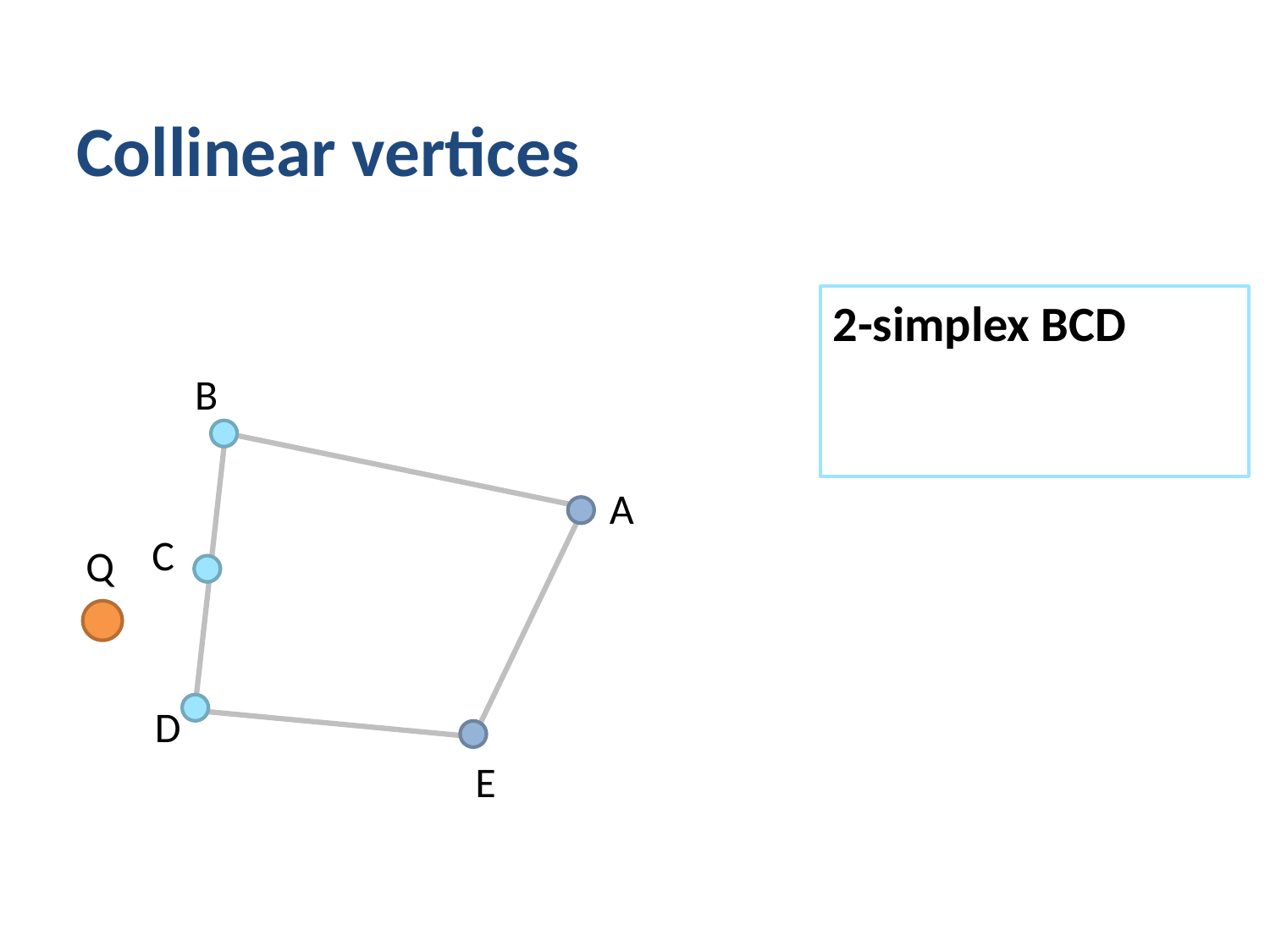

# Collinear vertices
2-simplex BCD

B

A

C
Q

D

E